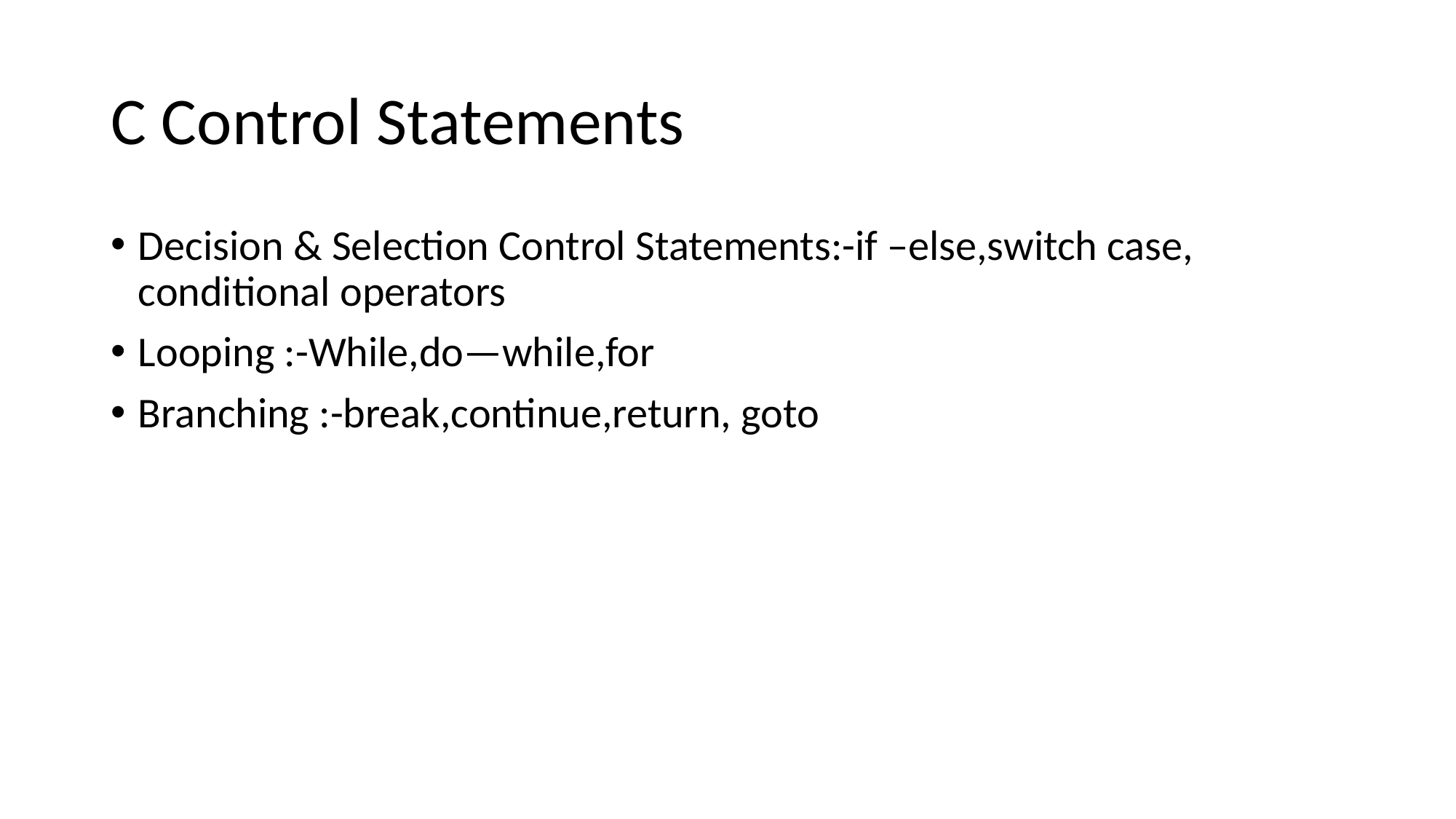

# C Control Statements
Decision & Selection Control Statements:-if –else,switch case, conditional operators
Looping :-While,do—while,for
Branching :-break,continue,return, goto